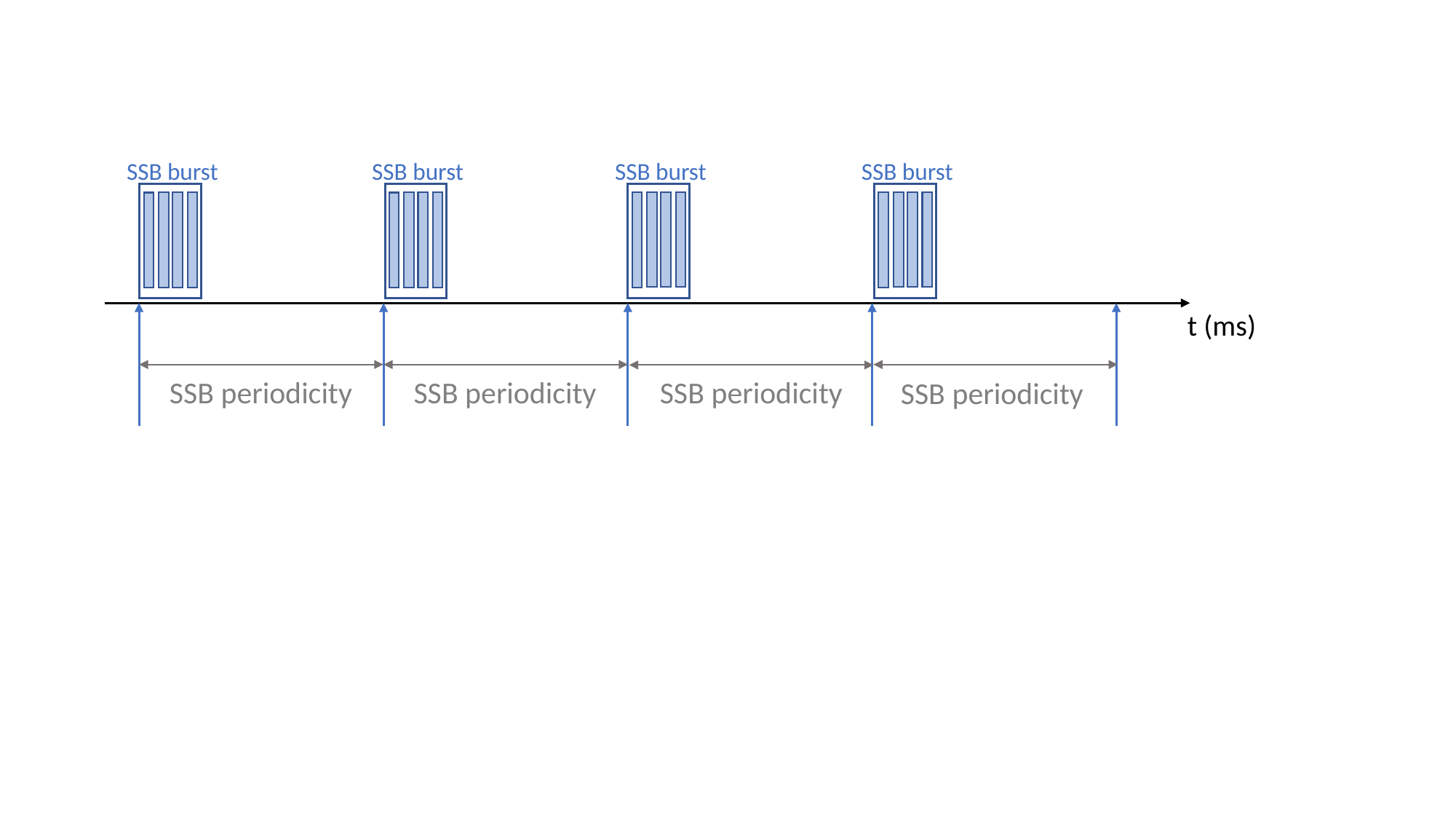

SSB burst
SSB burst
SSB burst
SSB burst

t (ms)
SSB periodicity
SSB periodicity
SSB periodicity
SSB periodicity